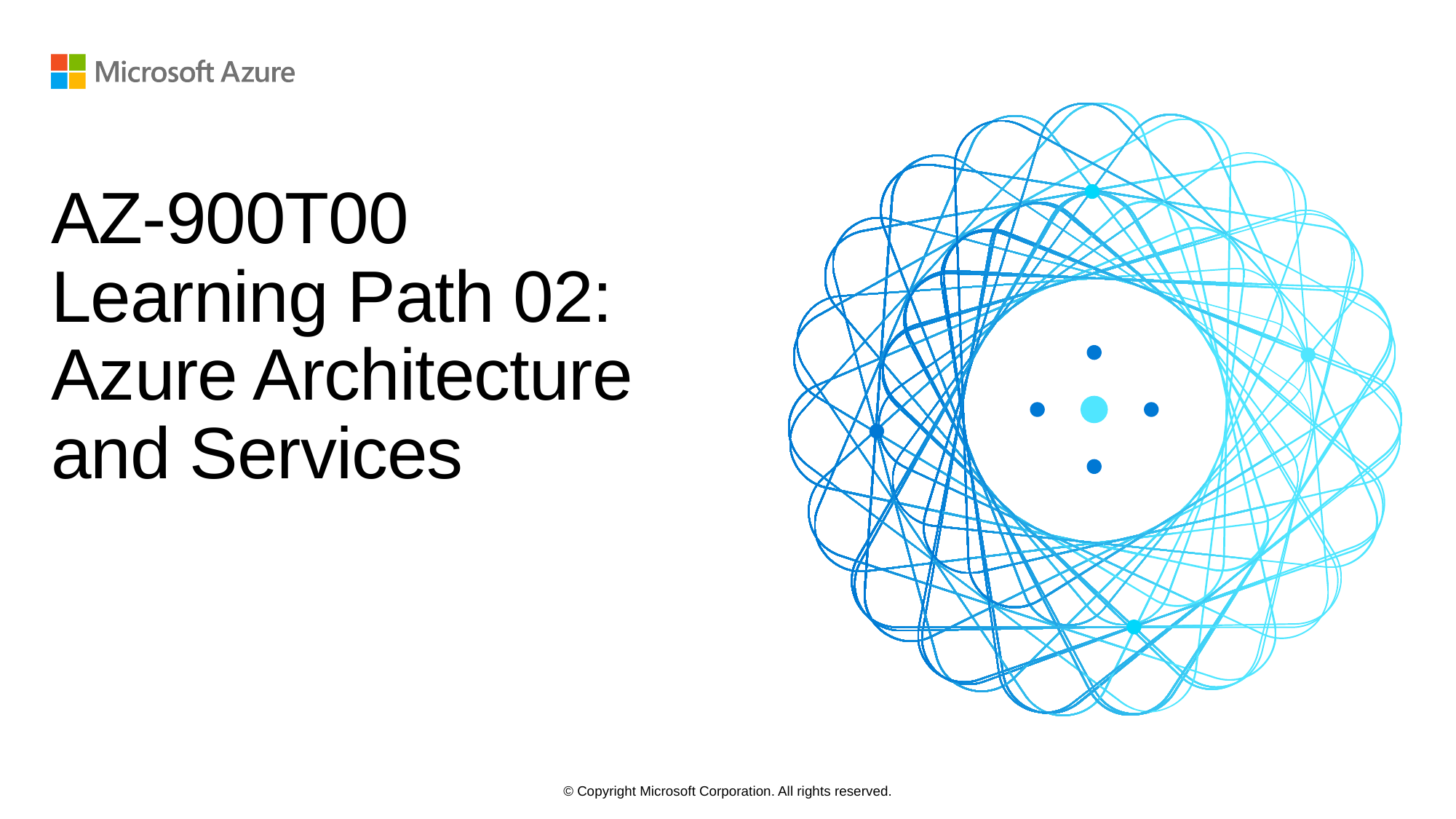

# AZ-900T00 Learning Path 02: Azure Architecture and Services